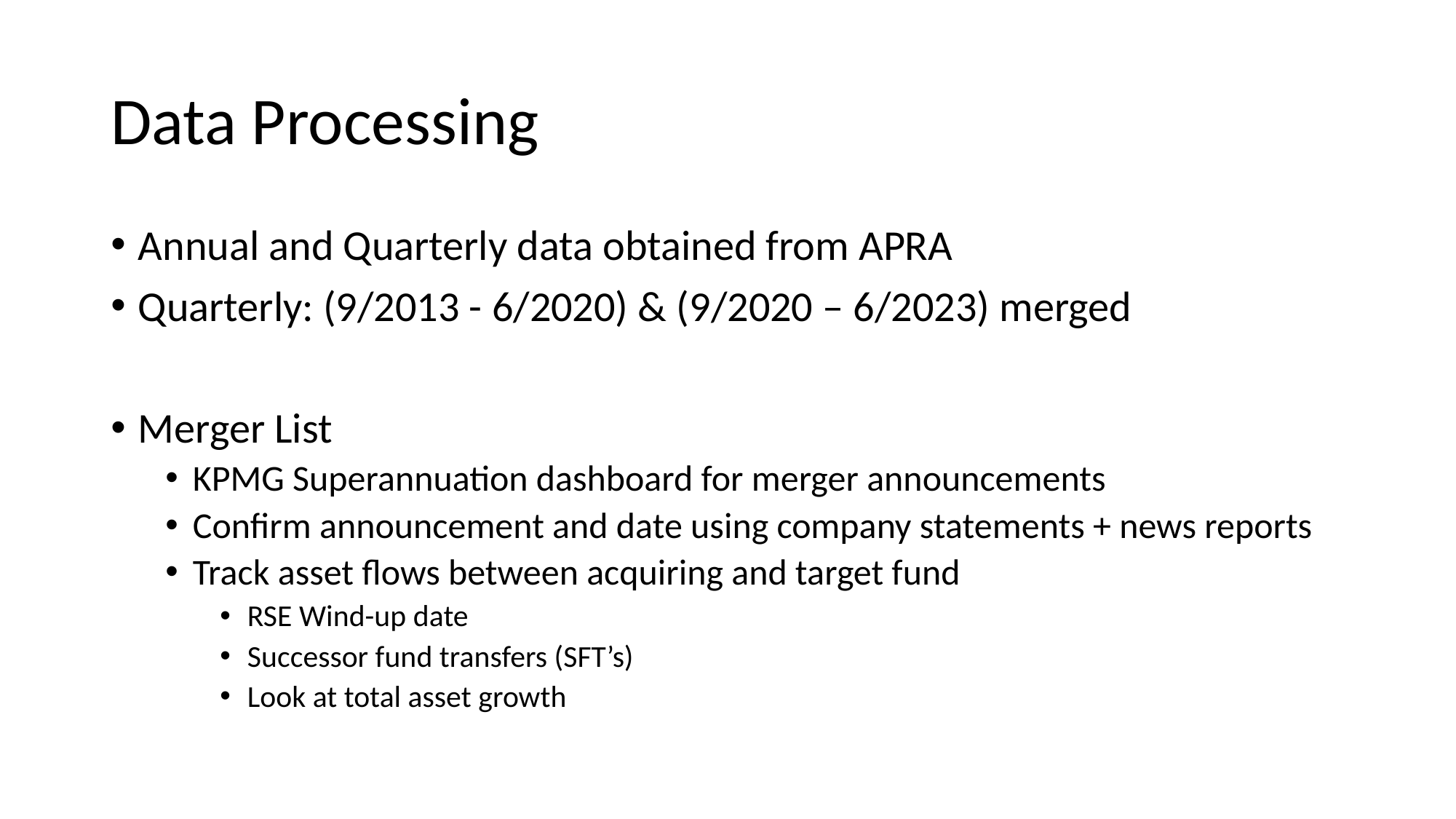

# Data Processing
Annual and Quarterly data obtained from APRA
Quarterly: (9/2013 - 6/2020) & (9/2020 – 6/2023) merged

Merger List
KPMG Superannuation dashboard for merger announcements
Confirm announcement and date using company statements + news reports
Track asset flows between acquiring and target fund
RSE Wind-up date
Successor fund transfers (SFT’s)
Look at total asset growth